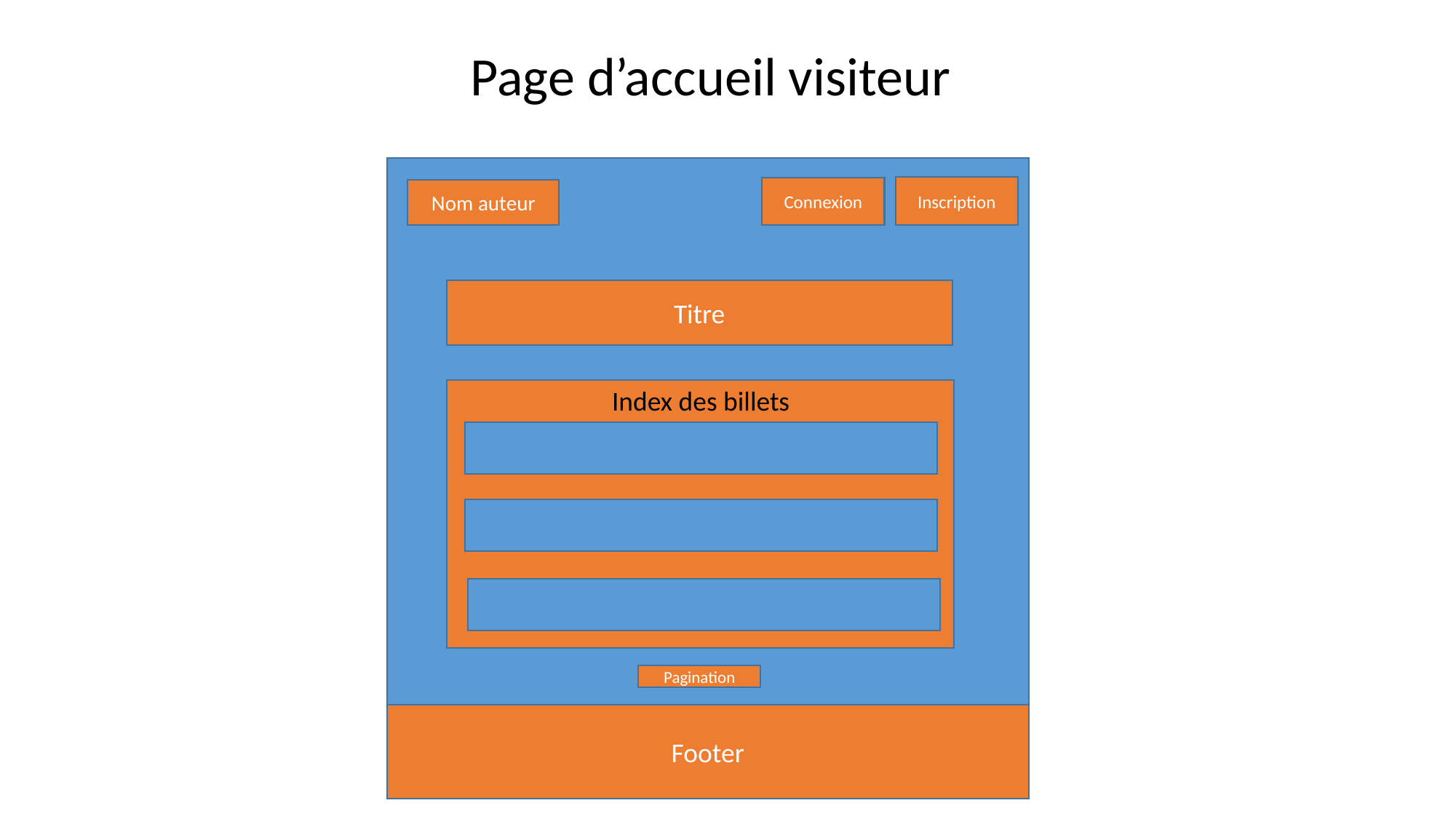

# Page d’accueil visiteur

Inscription
Connexion
Nom auteur
Titre
Index des billets

Pagination
Footer